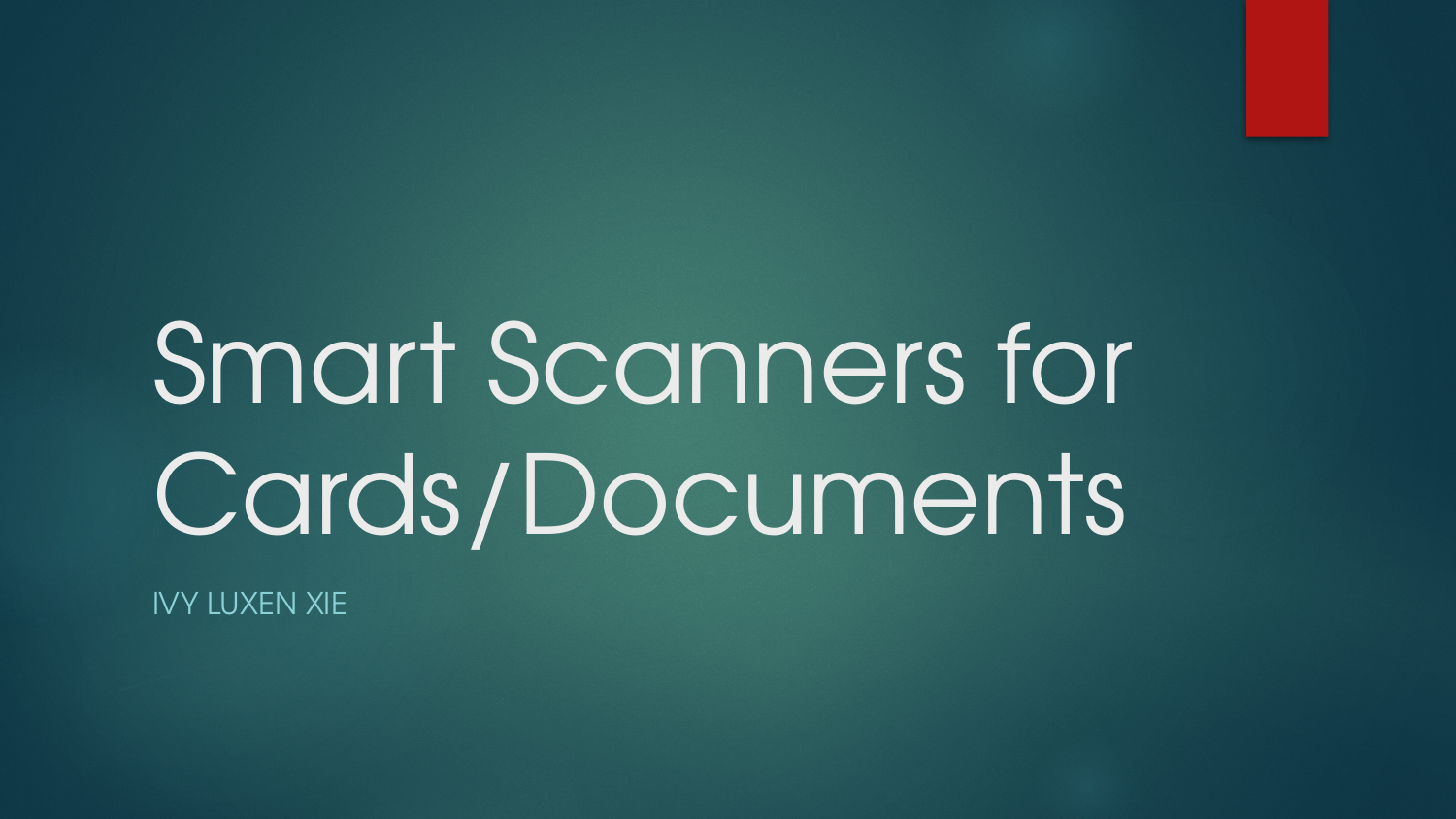

# Smart Scanners for Cards/Documents
Ivy Luxen Xie